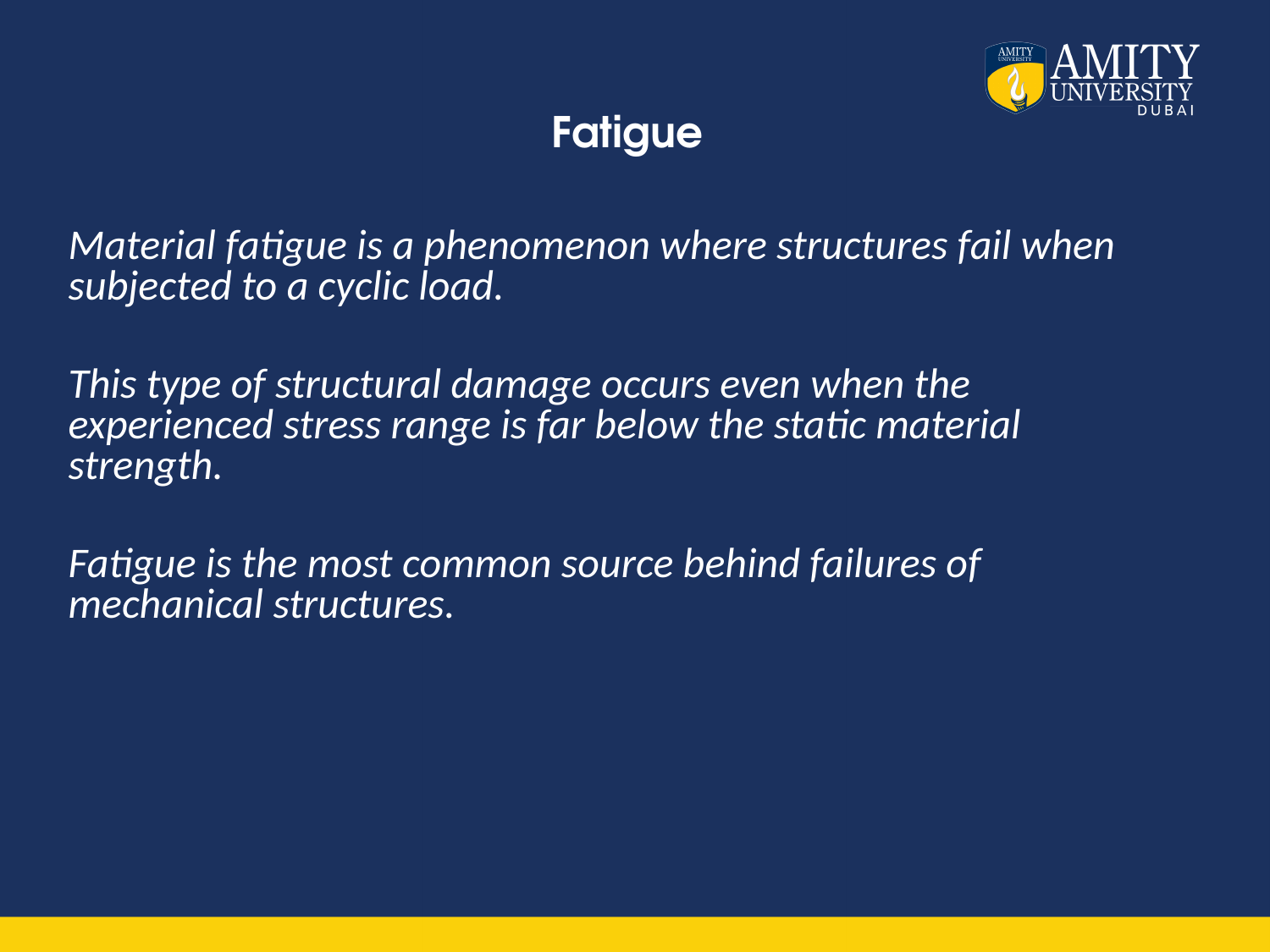

# Fatigue
Material fatigue is a phenomenon where structures fail when subjected to a cyclic load.

This type of structural damage occurs even when the experienced stress range is far below the static material strength.

Fatigue is the most common source behind failures of mechanical structures.